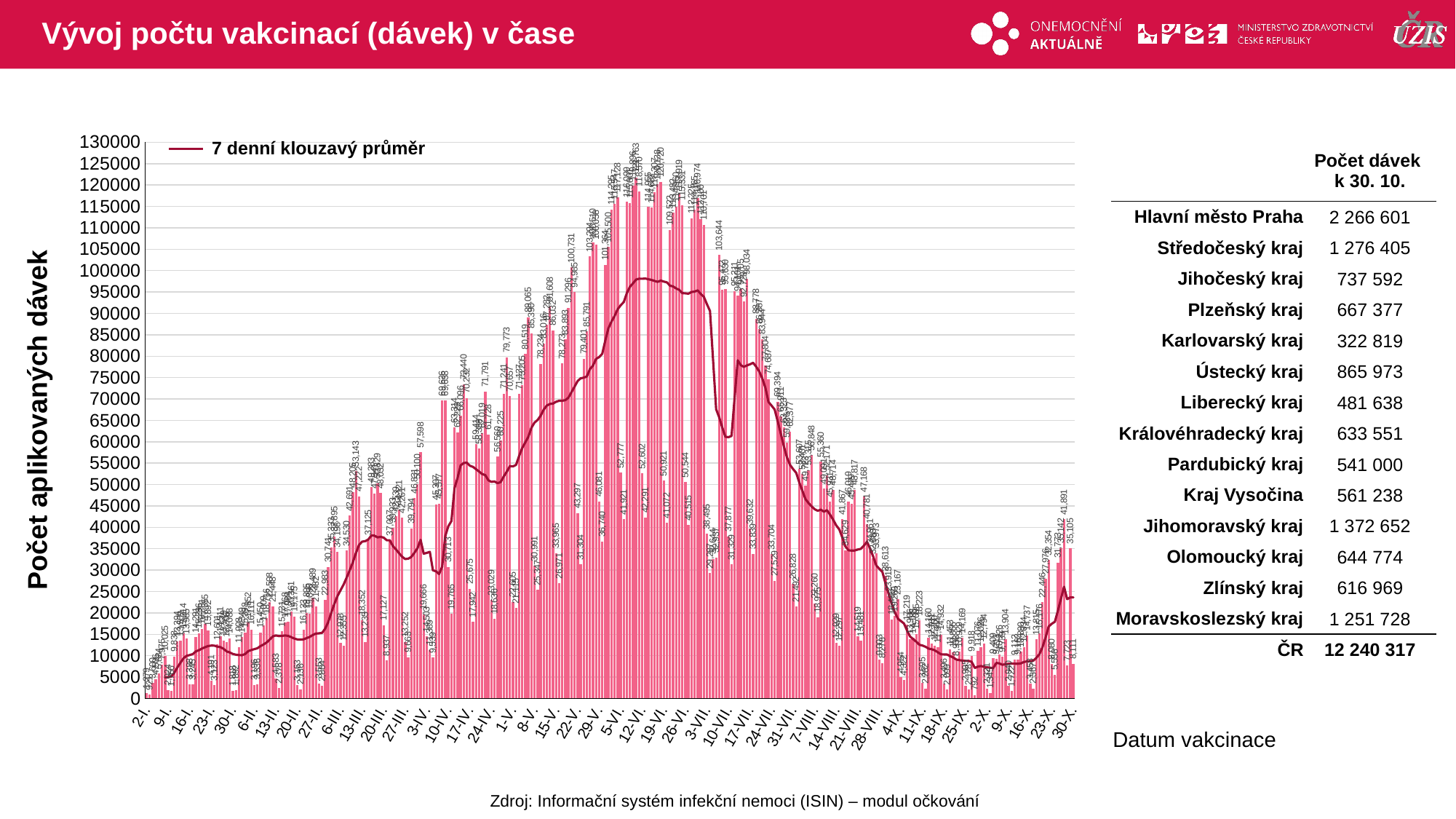

# Vývoj počtu vakcinací (dávek) v čase

### Chart

| Category | celkem |
|---|---|
| 2-I. | 1279.0 |
| 3-I. | 921.0 |
| 4-I. | 3600.0 |
| 5-I. | 4506.0 |
| 6-I. | 5834.0 |
| 7-I. | 7975.0 |
| 8-I. | 10025.0 |
| 9-I. | 2024.0 |
| 10-I. | 1766.0 |
| 11-I. | 9838.0 |
| 12-I. | 13394.0 |
| 13-I. | 13509.0 |
| 14-I. | 15214.0 |
| 15-I. | 13985.0 |
| 16-I. | 3388.0 |
| 17-I. | 3245.0 |
| 18-I. | 14291.0 |
| 19-I. | 15296.0 |
| 20-I. | 16301.0 |
| 21-I. | 17355.0 |
| 22-I. | 15892.0 |
| 23-I. | 4191.0 |
| 24-I. | 3123.0 |
| 25-I. | 12601.0 |
| 26-I. | 14511.0 |
| 27-I. | 13549.0 |
| 28-I. | 13206.0 |
| 29-I. | 14088.0 |
| 30-I. | 1818.0 |
| 31-I. | 1892.0 |
| 1-II. | 11908.0 |
| 2-II. | 14349.0 |
| 3-II. | 15398.0 |
| 4-II. | 17852.0 |
| 5-II. | 16111.0 |
| 6-II. | 3196.0 |
| 7-II. | 3336.0 |
| 8-II. | 15450.0 |
| 9-II. | 17009.0 |
| 10-II. | 18716.0 |
| 11-II. | 22508.0 |
| 12-II. | 21448.0 |
| 13-II. | 4583.0 |
| 14-II. | 2378.0 |
| 15-II. | 15731.0 |
| 16-II. | 17768.0 |
| 17-II. | 17984.0 |
| 18-II. | 20361.0 |
| 19-II. | 19175.0 |
| 20-II. | 3163.0 |
| 21-II. | 2136.0 |
| 22-II. | 16133.0 |
| 23-II. | 19895.0 |
| 24-II. | 19890.0 |
| 25-II. | 23489.0 |
| 26-II. | 21482.0 |
| 27-II. | 3553.0 |
| 28-II. | 2884.0 |
| 1-III. | 22983.0 |
| 2-III. | 30741.0 |
| 3-III. | 35333.0 |
| 4-III. | 37895.0 |
| 5-III. | 34198.0 |
| 6-III. | 12978.0 |
| 7-III. | 12355.0 |
| 8-III. | 34530.0 |
| 9-III. | 42691.0 |
| 10-III. | 48205.0 |
| 11-III. | 53143.0 |
| 12-III. | 47222.0 |
| 13-III. | 18352.0 |
| 14-III. | 13235.0 |
| 15-III. | 37125.0 |
| 16-III. | 49383.0 |
| 17-III. | 47941.0 |
| 18-III. | 50329.0 |
| 19-III. | 48032.0 |
| 20-III. | 17127.0 |
| 21-III. | 8937.0 |
| 22-III. | 37007.0 |
| 23-III. | 39933.0 |
| 24-III. | 42539.0 |
| 25-III. | 44121.0 |
| 26-III. | 42261.0 |
| 27-III. | 13252.0 |
| 28-III. | 9663.0 |
| 29-III. | 39794.0 |
| 30-III. | 46831.0 |
| 31-III. | 50100.0 |
| 1-IV. | 57598.0 |
| 2-IV. | 19666.0 |
| 3-IV. | 14503.0 |
| 4-IV. | 11389.0 |
| 5-IV. | 9539.0 |
| 6-IV. | 45307.0 |
| 7-IV. | 45577.0 |
| 8-IV. | 69626.0 |
| 9-IV. | 69638.0 |
| 10-IV. | 30713.0 |
| 11-IV. | 19765.0 |
| 12-IV. | 63314.0 |
| 13-IV. | 62229.0 |
| 14-IV. | 66096.0 |
| 15-IV. | 73440.0 |
| 16-IV. | 70232.0 |
| 17-IV. | 25675.0 |
| 18-IV. | 17942.0 |
| 19-IV. | 59414.0 |
| 20-IV. | 58359.0 |
| 21-IV. | 62019.0 |
| 22-IV. | 71791.0 |
| 23-IV. | 61728.0 |
| 24-IV. | 23029.0 |
| 25-IV. | 18636.0 |
| 26-IV. | 56560.0 |
| 27-IV. | 60225.0 |
| 28-IV. | 71241.0 |
| 29-IV. | 79773.0 |
| 30-IV. | 70657.0 |
| 1-V. | 22605.0 |
| 2-V. | 21115.0 |
| 3-V. | 71137.0 |
| 4-V. | 73205.0 |
| 5-V. | 80519.0 |
| 6-V. | 89065.0 |
| 7-V. | 85390.0 |
| 8-V. | 30991.0 |
| 9-V. | 25347.0 |
| 10-V. | 78234.0 |
| 11-V. | 83016.0 |
| 12-V. | 87282.0 |
| 13-V. | 91608.0 |
| 14-V. | 86032.0 |
| 15-V. | 33965.0 |
| 16-V. | 26971.0 |
| 17-V. | 78273.0 |
| 18-V. | 83893.0 |
| 19-V. | 91296.0 |
| 20-V. | 100731.0 |
| 21-V. | 94985.0 |
| 22-V. | 43297.0 |
| 23-V. | 31304.0 |
| 24-V. | 79401.0 |
| 25-V. | 85791.0 |
| 26-V. | 103294.0 |
| 27-V. | 106510.0 |
| 28-V. | 106058.0 |
| 29-V. | 46081.0 |
| 30-V. | 36740.0 |
| 31-V. | 101364.0 |
| 1-VI. | 105500.0 |
| 2-VI. | 114295.0 |
| 3-VI. | 115547.0 |
| 4-VI. | 117128.0 |
| 5-VI. | 52777.0 |
| 6-VI. | 41921.0 |
| 7-VI. | 116099.0 |
| 8-VI. | 115801.0 |
| 9-VI. | 119896.0 |
| 10-VI. | 121763.0 |
| 11-VI. | 118570.0 |
| 12-VI. | 52602.0 |
| 13-VI. | 42291.0 |
| 14-VI. | 114955.0 |
| 15-VI. | 114687.0 |
| 16-VI. | 118307.0 |
| 17-VI. | 120138.0 |
| 18-VI. | 120720.0 |
| 19-VI. | 50921.0 |
| 20-VI. | 41072.0 |
| 21-VI. | 109522.0 |
| 22-VI. | 113482.0 |
| 23-VI. | 114960.0 |
| 24-VI. | 117919.0 |
| 25-VI. | 115331.0 |
| 26-VI. | 50544.0 |
| 27-VI. | 40515.0 |
| 28-VI. | 112225.0 |
| 29-VI. | 114165.0 |
| 30-VI. | 116974.0 |
| 1-VII. | 112100.0 |
| 2-VII. | 110701.0 |
| 3-VII. | 38495.0 |
| 4-VII. | 29287.0 |
| 5-VII. | 32644.0 |
| 6-VII. | 32937.0 |
| 7-VII. | 103644.0 |
| 8-VII. | 95472.0 |
| 9-VII. | 95630.0 |
| 10-VII. | 37877.0 |
| 11-VII. | 31329.0 |
| 12-VII. | 95211.0 |
| 13-VII. | 94101.0 |
| 14-VII. | 95705.0 |
| 15-VII. | 92728.0 |
| 16-VII. | 98034.0 |
| 17-VII. | 39632.0 |
| 18-VII. | 33839.0 |
| 19-VII. | 88778.0 |
| 20-VII. | 86387.0 |
| 21-VII. | 83944.0 |
| 22-VII. | 77804.0 |
| 23-VII. | 74687.0 |
| 24-VII. | 33704.0 |
| 25-VII. | 27529.0 |
| 26-VII. | 69394.0 |
| 27-VII. | 65911.0 |
| 28-VII. | 63323.0 |
| 29-VII. | 59826.0 |
| 30-VII. | 62377.0 |
| 31-VII. | 26828.0 |
| 1-VIII. | 21492.0 |
| 2-VIII. | 53607.0 |
| 3-VIII. | 52401.0 |
| 4-VIII. | 49723.0 |
| 5-VIII. | 53315.0 |
| 6-VIII. | 56848.0 |
| 7-VIII. | 22260.0 |
| 8-VIII. | 18975.0 |
| 9-VIII. | 55360.0 |
| 10-VIII. | 49091.0 |
| 11-VIII. | 52171.0 |
| 12-VIII. | 45931.0 |
| 13-VIII. | 48714.0 |
| 14-VIII. | 12929.0 |
| 15-VIII. | 12297.0 |
| 16-VIII. | 41867.0 |
| 17-VIII. | 34629.0 |
| 18-VIII. | 46019.0 |
| 19-VIII. | 45479.0 |
| 20-VIII. | 48817.0 |
| 21-VIII. | 14519.0 |
| 22-VIII. | 13481.0 |
| 23-VIII. | 47168.0 |
| 24-VIII. | 40781.0 |
| 25-VIII. | 34961.0 |
| 26-VIII. | 32680.0 |
| 27-VIII. | 33973.0 |
| 28-VIII. | 9003.0 |
| 29-VIII. | 8278.0 |
| 30-VIII. | 28613.0 |
| 31-VIII. | 23913.0 |
| 1-IX. | 18486.0 |
| 2-IX. | 19269.0 |
| 3-IX. | 23167.0 |
| 4-IX. | 4954.0 |
| 5-IX. | 4322.0 |
| 6-IX. | 17219.0 |
| 7-IX. | 13906.0 |
| 8-IX. | 14185.0 |
| 9-IX. | 15095.0 |
| 10-IX. | 18223.0 |
| 11-IX. | 3695.0 |
| 12-IX. | 2282.0 |
| 13-IX. | 14160.0 |
| 14-IX. | 12911.0 |
| 15-IX. | 12350.0 |
| 16-IX. | 11944.0 |
| 17-IX. | 14932.0 |
| 18-IX. | 3496.0 |
| 19-IX. | 2099.0 |
| 20-IX. | 11453.0 |
| 21-IX. | 10866.0 |
| 22-IX. | 8938.0 |
| 23-IX. | 10929.0 |
| 24-IX. | 14169.0 |
| 25-IX. | 2995.0 |
| 26-IX. | 2128.0 |
| 27-IX. | 9918.0 |
| 28-IX. | 792.0 |
| 29-IX. | 11076.0 |
| 30-IX. | 12026.0 |
| 1-X. | 12794.0 |
| 2-X. | 2321.0 |
| 3-X. | 1345.0 |
| 4-X. | 9409.0 |
| 5-X. | 9211.0 |
| 6-X. | 10226.0 |
| 7-X. | 9739.0 |
| 8-X. | 13904.0 |
| 9-X. | 2940.0 |
| 10-X. | 1722.0 |
| 11-X. | 9112.0 |
| 12-X. | 9162.0 |
| 13-X. | 10890.0 |
| 14-X. | 12034.0 |
| 15-X. | 14737.0 |
| 16-X. | 3458.0 |
| 17-X. | 2367.0 |
| 18-X. | 13815.0 |
| 19-X. | 15176.0 |
| 20-X. | 22446.0 |
| 21-X. | 27976.0 |
| 22-X. | 32354.0 |
| 23-X. | 8080.0 |
| 24-X. | 5558.0 |
| 25-X. | 31773.0 |
| 26-X. | 35142.0 |
| 27-X. | 41891.0 |
| 28-X. | 7723.0 |
| 29-X. | 35105.0 |
| 30-X. | 8111.0 |
7 denní klouzavý průměr
|  | Počet dávek k 30. 10. |
| --- | --- |
| Hlavní město Praha | 2 266 601 |
| Středočeský kraj | 1 276 405 |
| Jihočeský kraj | 737 592 |
| Plzeňský kraj | 667 377 |
| Karlovarský kraj | 322 819 |
| Ústecký kraj | 865 973 |
| Liberecký kraj | 481 638 |
| Královéhradecký kraj | 633 551 |
| Pardubický kraj | 541 000 |
| Kraj Vysočina | 561 238 |
| Jihomoravský kraj | 1 372 652 |
| Olomoucký kraj | 644 774 |
| Zlínský kraj | 616 969 |
| Moravskoslezský kraj | 1 251 728 |
| ČR | 12 240 317 |
Počet aplikovaných dávek
Datum vakcinace
Zdroj: Informační systém infekční nemoci (ISIN) – modul očkování